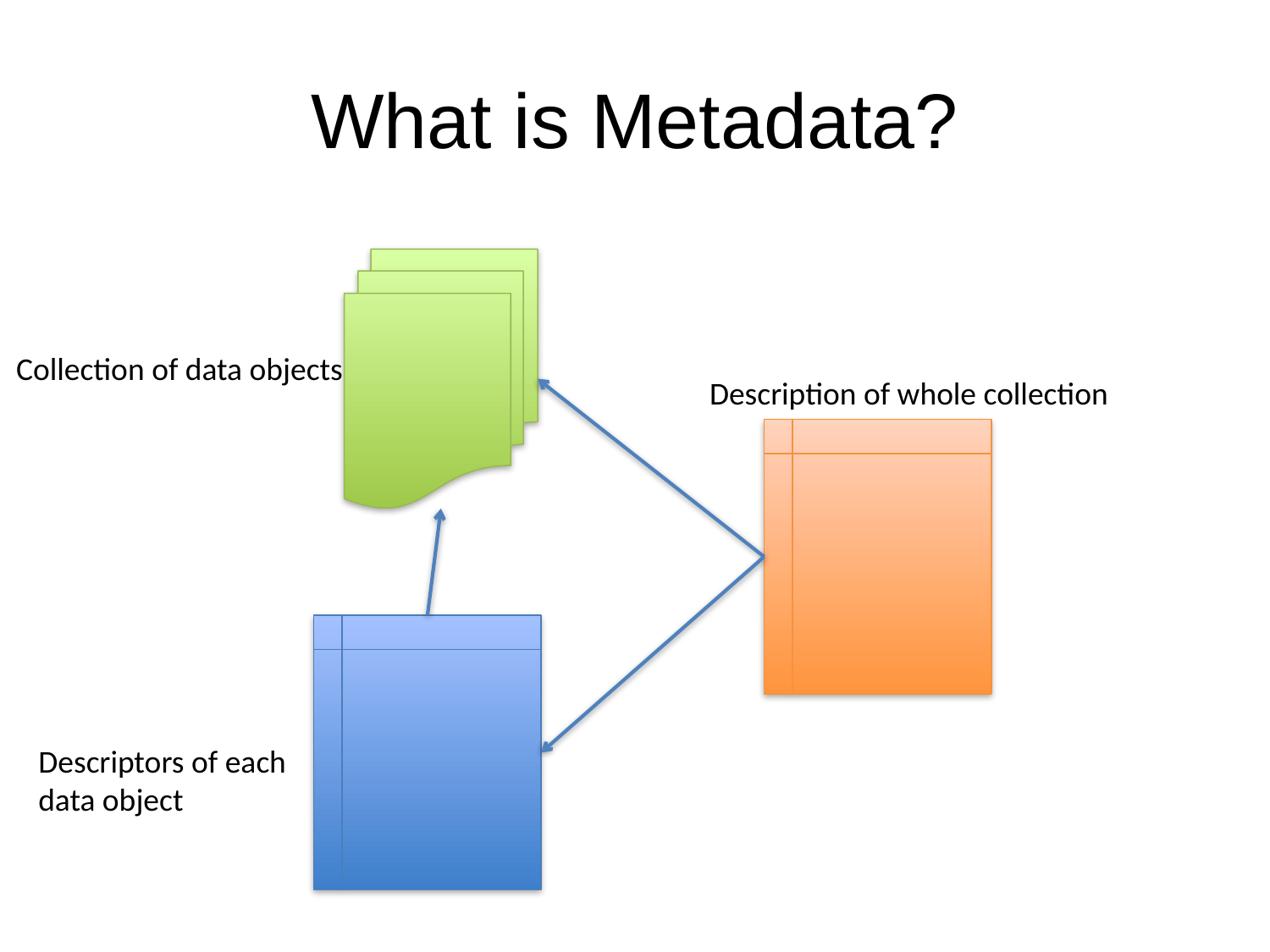

# What is Metadata?

Collection of data objects
Description of whole collection

Descriptors of each
data object